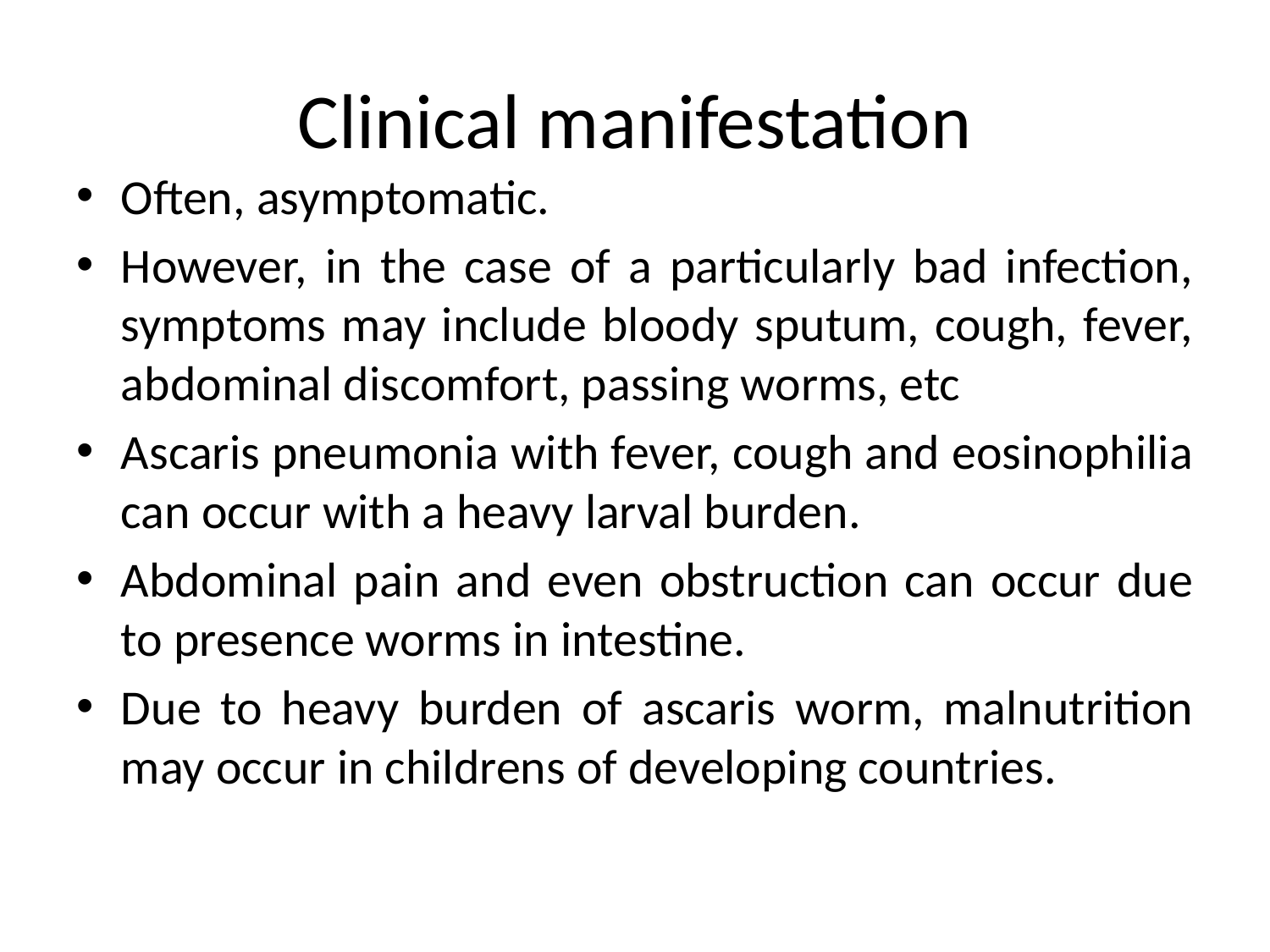

# Clinical manifestation
Often, asymptomatic.
However, in the case of a particularly bad infection, symptoms may include bloody sputum, cough, fever, abdominal discomfort, passing worms, etc
Ascaris pneumonia with fever, cough and eosinophilia can occur with a heavy larval burden.
Abdominal pain and even obstruction can occur due to presence worms in intestine.
Due to heavy burden of ascaris worm, malnutrition may occur in childrens of developing countries.